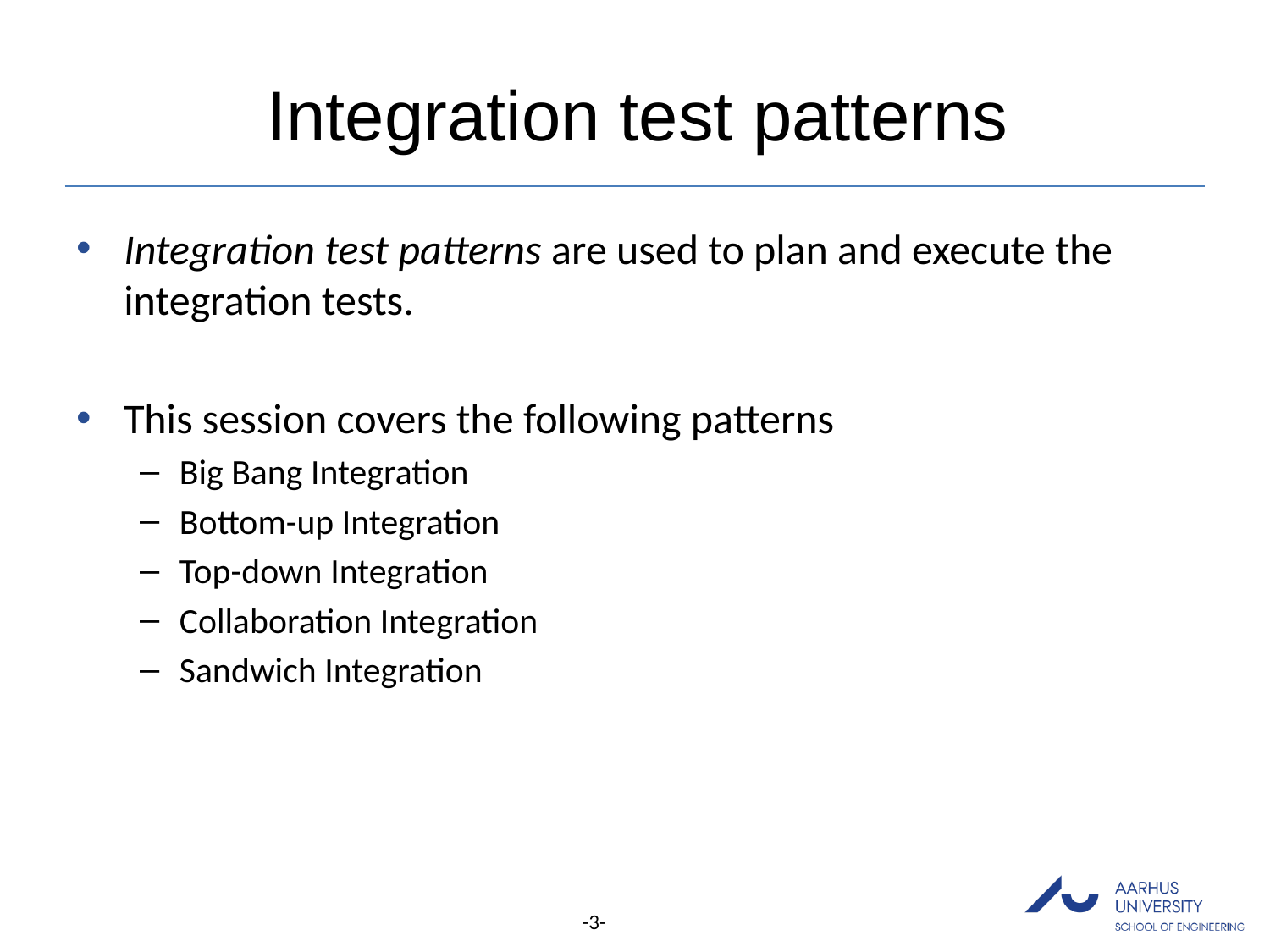

# Integration test patterns
Integration test patterns are used to plan and execute the integration tests.

This session covers the following patterns
Big Bang Integration
Bottom-up Integration
Top-down Integration
Collaboration Integration
Sandwich Integration